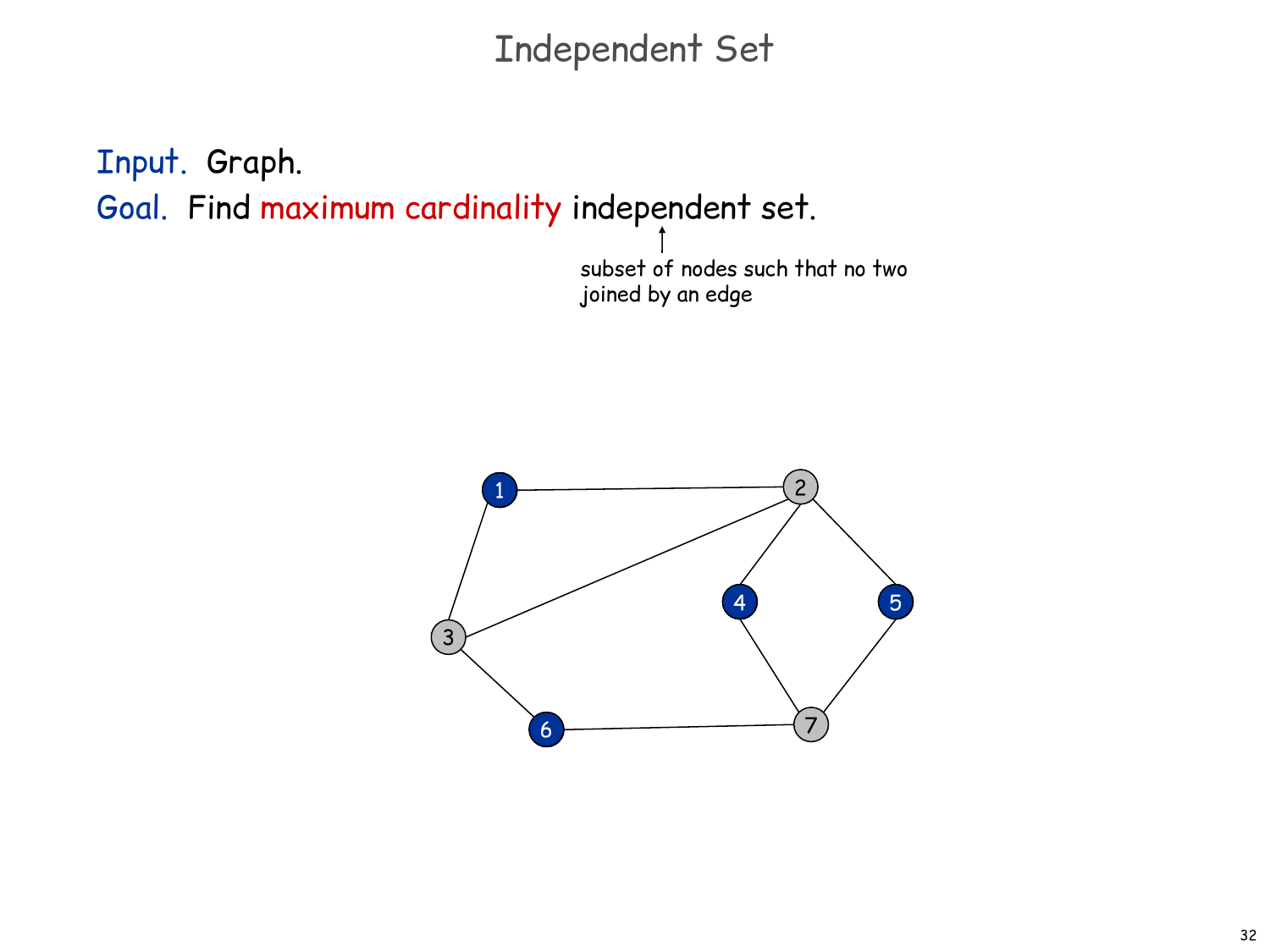

# Independent Set
Input.  Graph.
Goal.  Find maximum cardinality independent set.

subset of nodes such that no two
joined by an edge
2
1
4
5
6
1
4
5
3
7
6
32